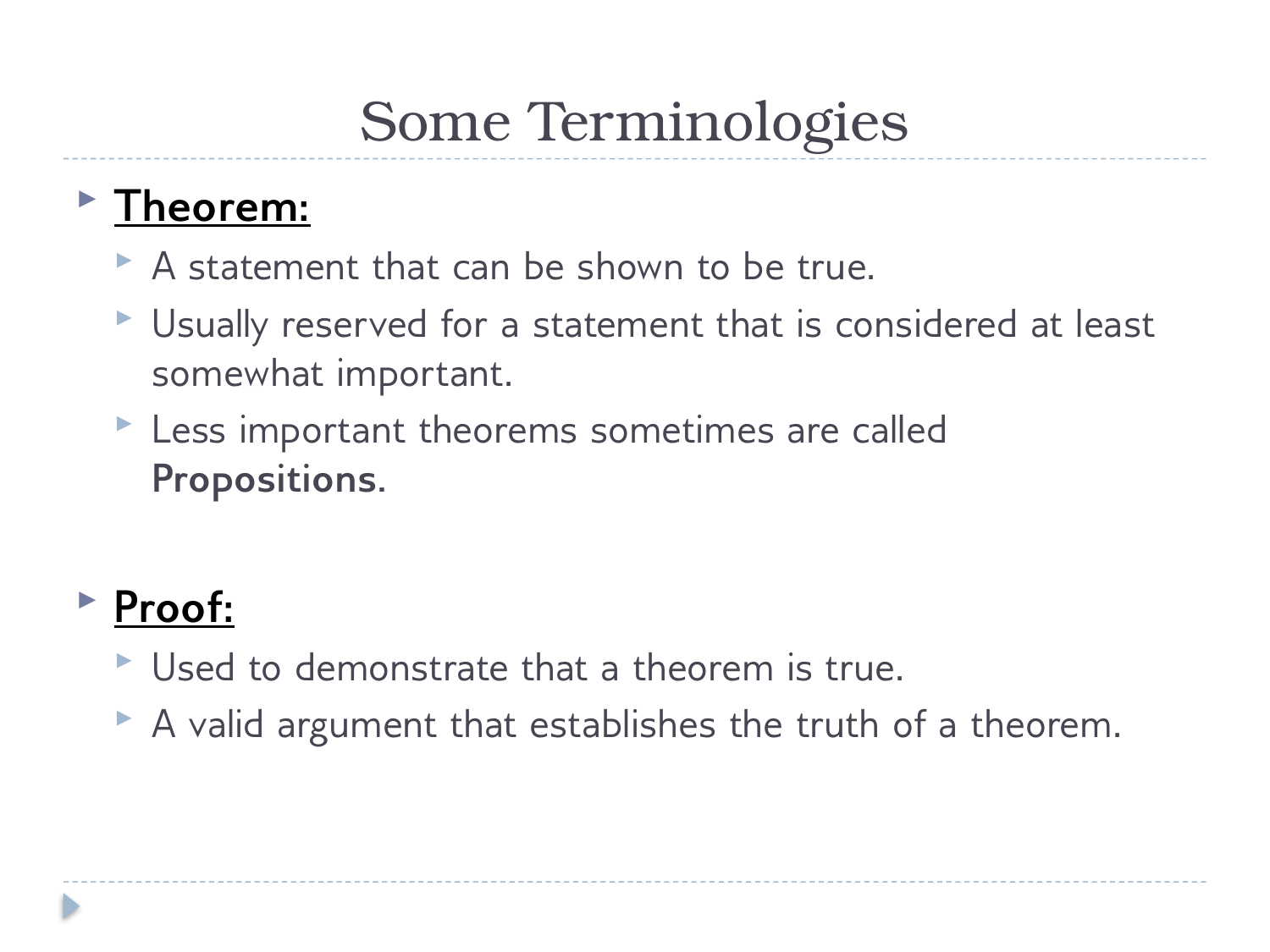

# Some Terminologies
Theorem:
A statement that can be shown to be true.
Usually reserved for a statement that is considered at least somewhat important.
Less important theorems sometimes are called Propositions.

Proof:
Used to demonstrate that a theorem is true.
A valid argument that establishes the truth of a theorem.